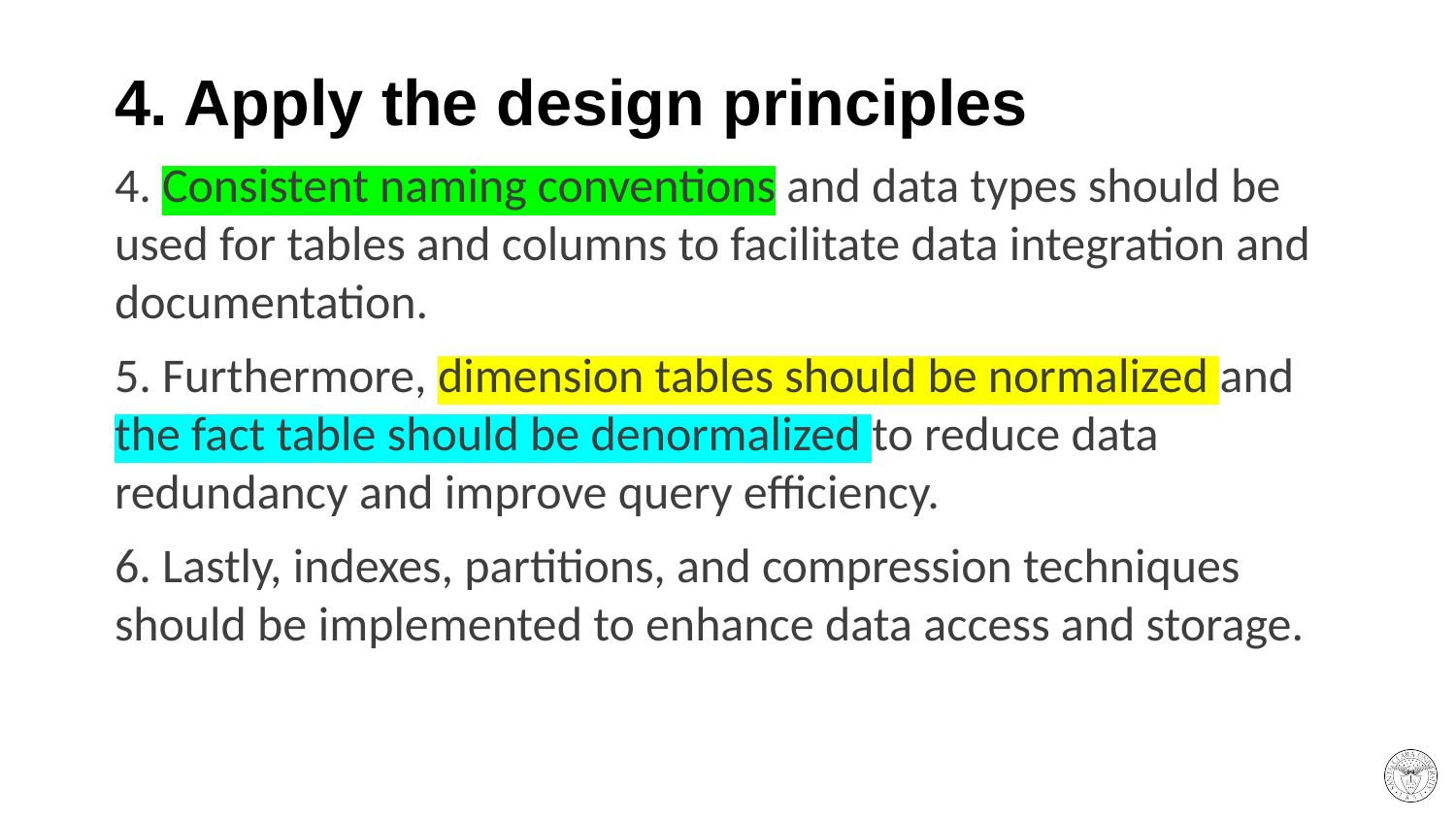

# 4. Apply the design principles
4. Consistent naming conventions and data types should be used for tables and columns to facilitate data integration and documentation.
5. Furthermore, dimension tables should be normalized and the fact table should be denormalized to reduce data redundancy and improve query efficiency.
6. Lastly, indexes, partitions, and compression techniques should be implemented to enhance data access and storage.